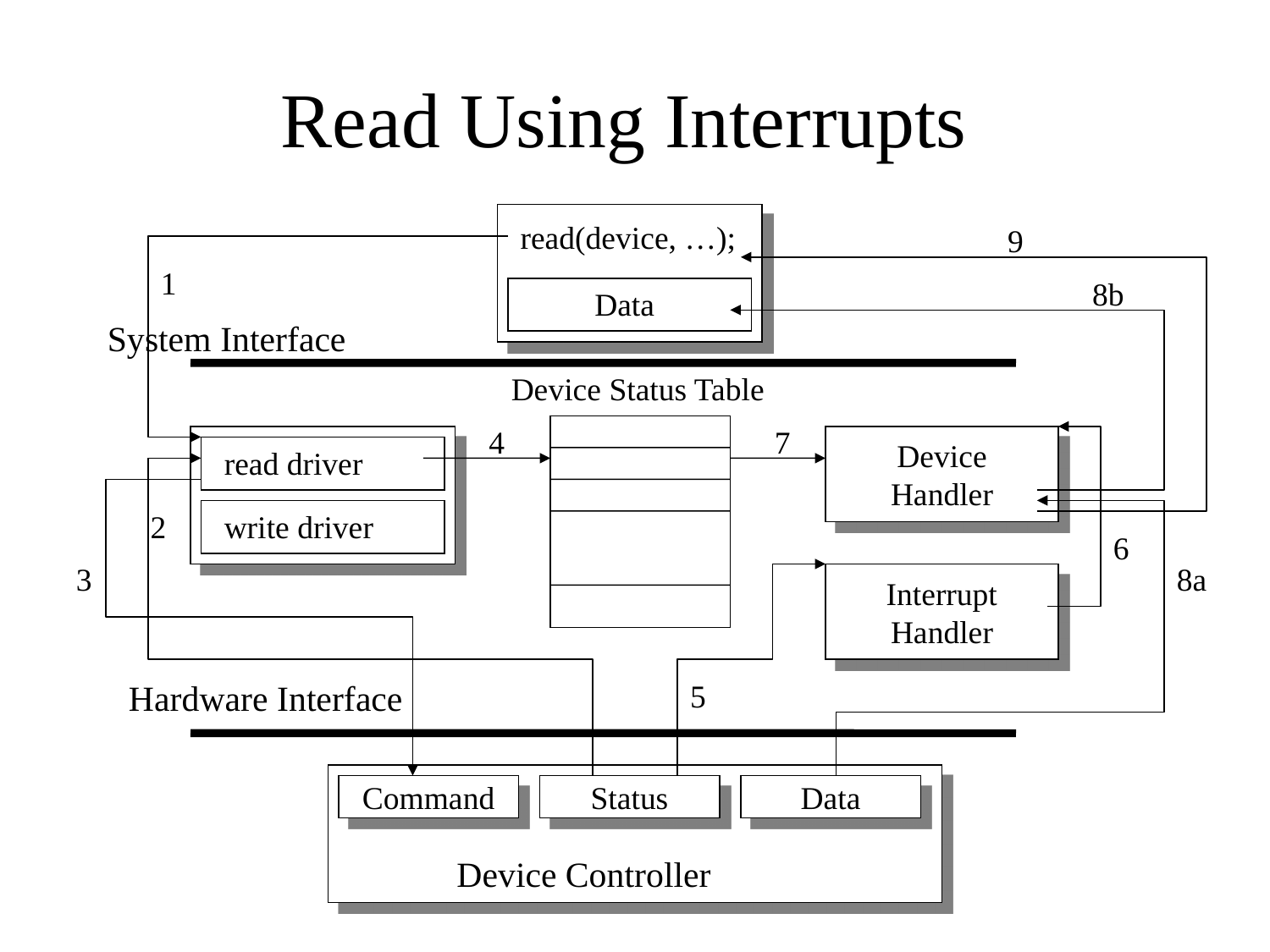

# Read Using Interrupts

read(device, …);
9

1

8b

Data
System Interface

Device Status Table
4

7

Device
Handler

read driver

2

write driver

6
3
8a

Interrupt
Handler

Hardware Interface
5

Command
Status
Data
Device Controller